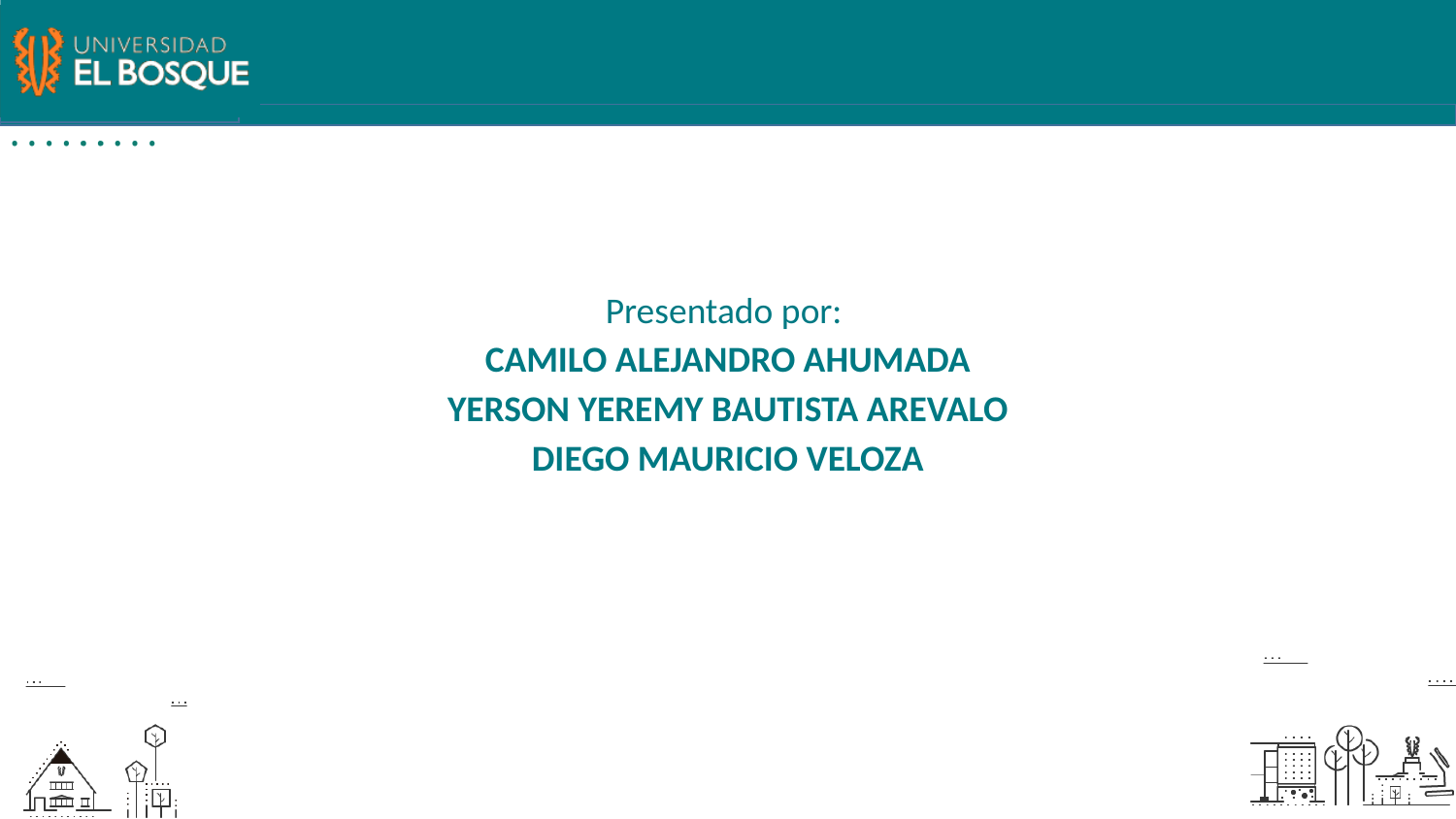

Presentado por:
CAMILO ALEJANDRO AHUMADA
YERSON YEREMY BAUTISTA AREVALO
DIEGO MAURICIO VELOZA